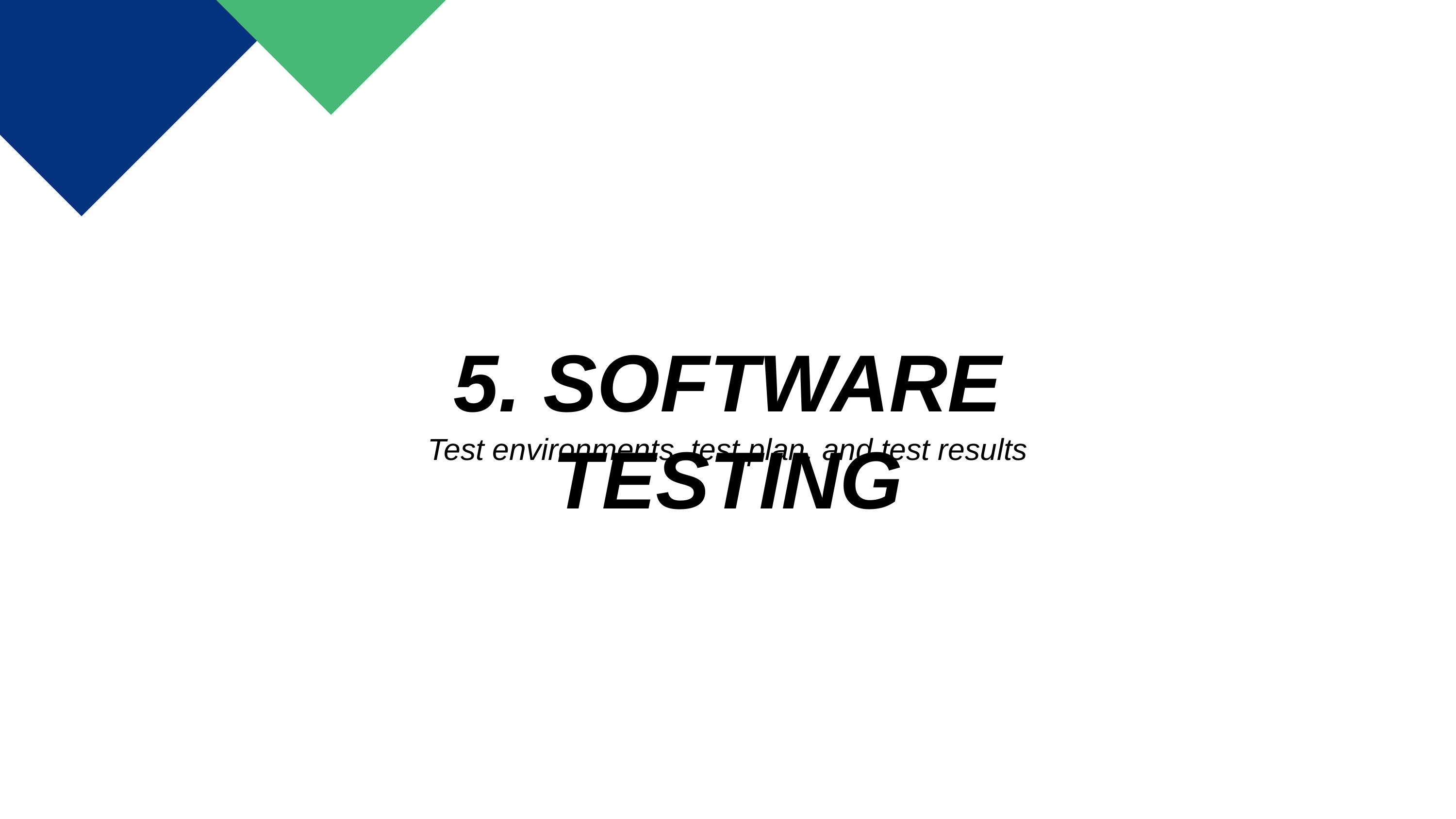

# 5. SOFTWARE TESTING
Test environments, test plan, and test results